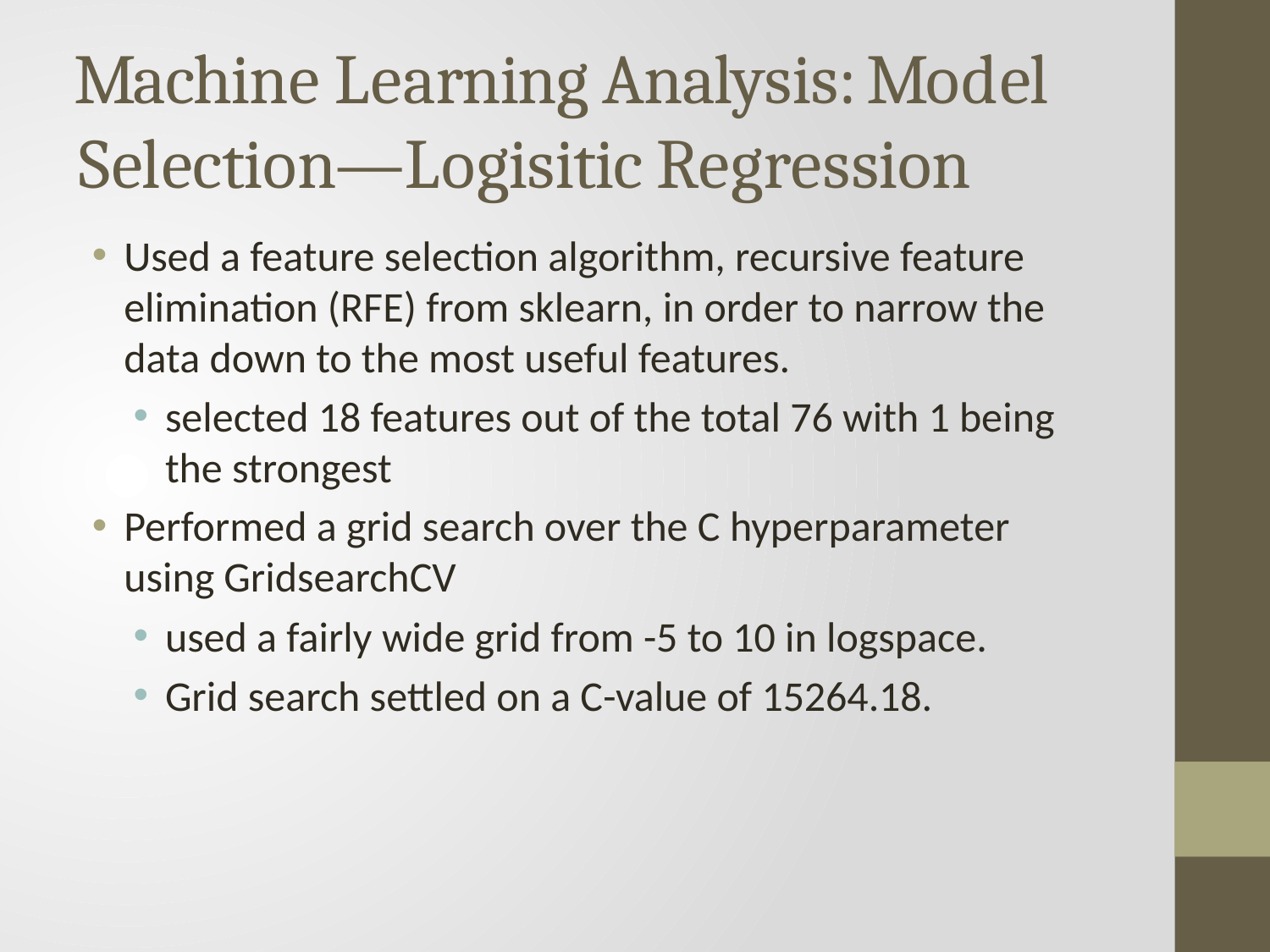

# Machine Learning Analysis: Model Selection—Logisitic Regression
Used a feature selection algorithm, recursive feature elimination (RFE) from sklearn, in order to narrow the data down to the most useful features.
selected 18 features out of the total 76 with 1 being the strongest
Performed a grid search over the C hyperparameter using GridsearchCV
used a fairly wide grid from -5 to 10 in logspace.
Grid search settled on a C-value of 15264.18.